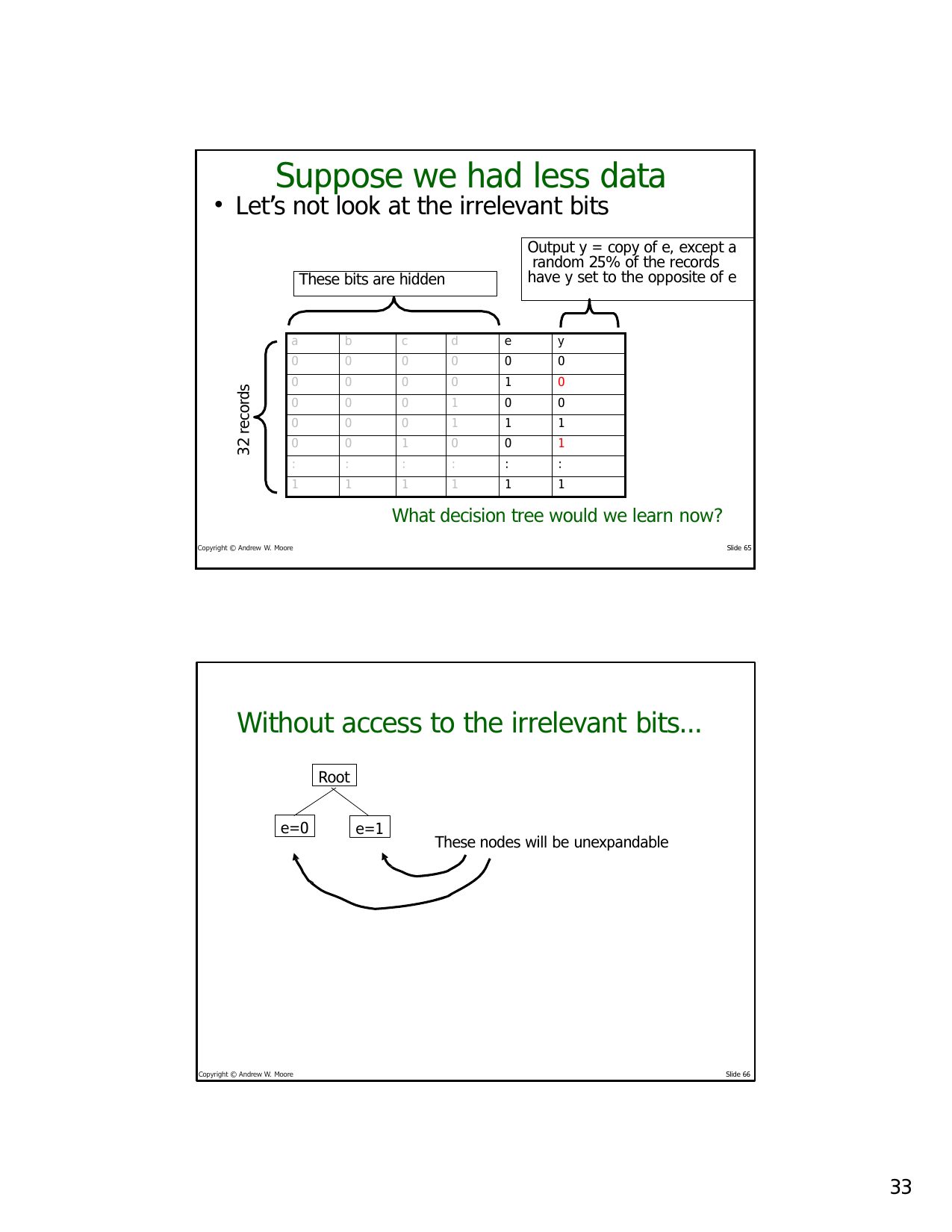

| Suppose we had less data Let’s not look at the irrelevant bits |  |
| --- | --- |
| These bits are hidden | Output y = copy of e, except a random 25% of the records have y set to the opposite of e |
| What decision tree would we learn now? Copyright © Andrew W. Moore Slide 65 |  |

| a | b | c | d | e | y |
| --- | --- | --- | --- | --- | --- |
| 0 | 0 | 0 | 0 | 0 | 0 |
| 0 | 0 | 0 | 0 | 1 | 0 |
| 0 | 0 | 0 | 1 | 0 | 0 |
| 0 | 0 | 0 | 1 | 1 | 1 |
| 0 | 0 | 1 | 0 | 0 | 1 |
| : | : | : | : | : | : |
| 1 | 1 | 1 | 1 | 1 | 1 |

32 records

Without access to the irrelevant bits…
Root

e=0
e=1
These nodes will be unexpandable

Copyright © Andrew W. Moore
Slide 66
33